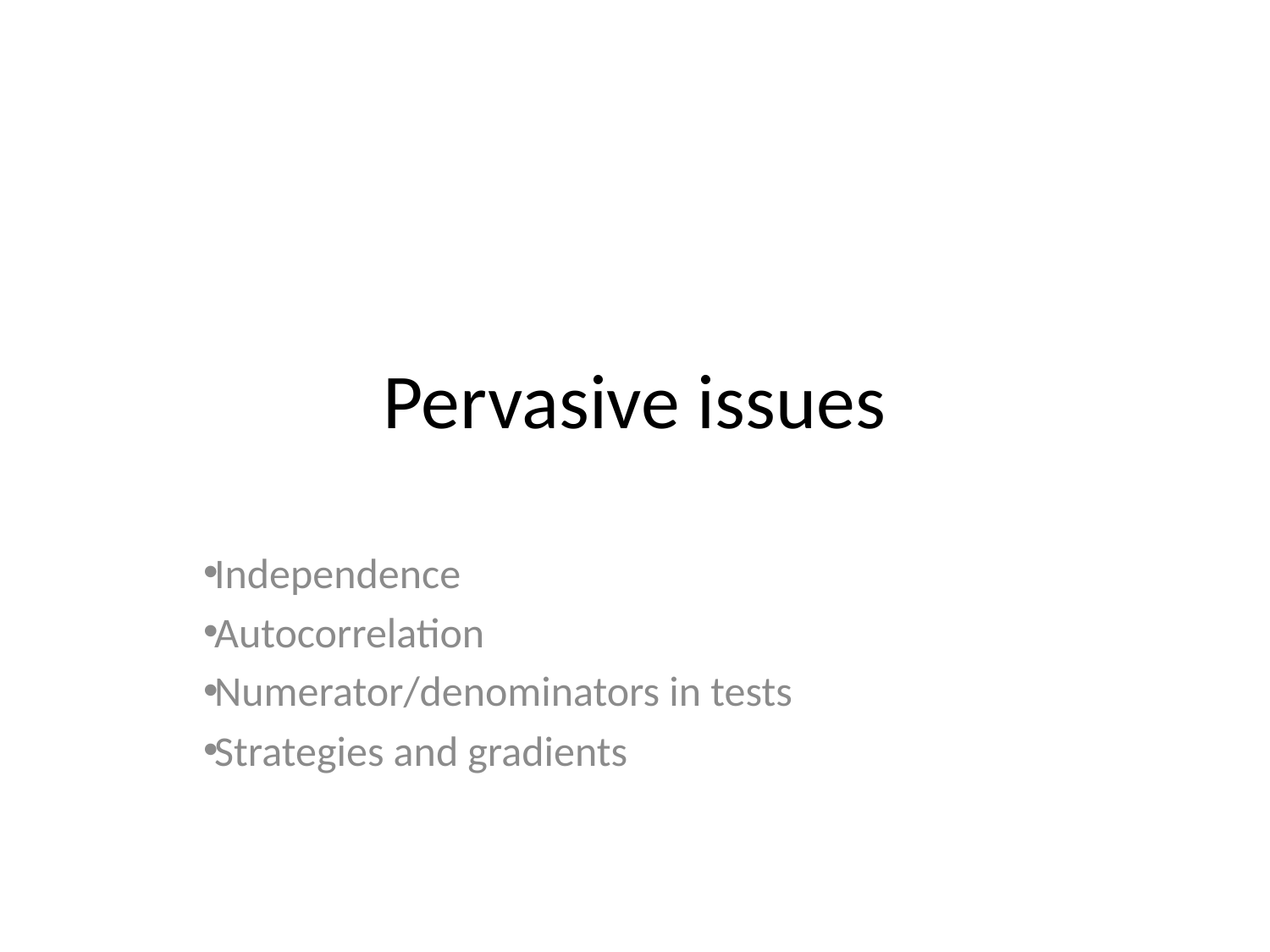

# Pervasive issues
Independence
Autocorrelation
Numerator/denominators in tests
Strategies and gradients